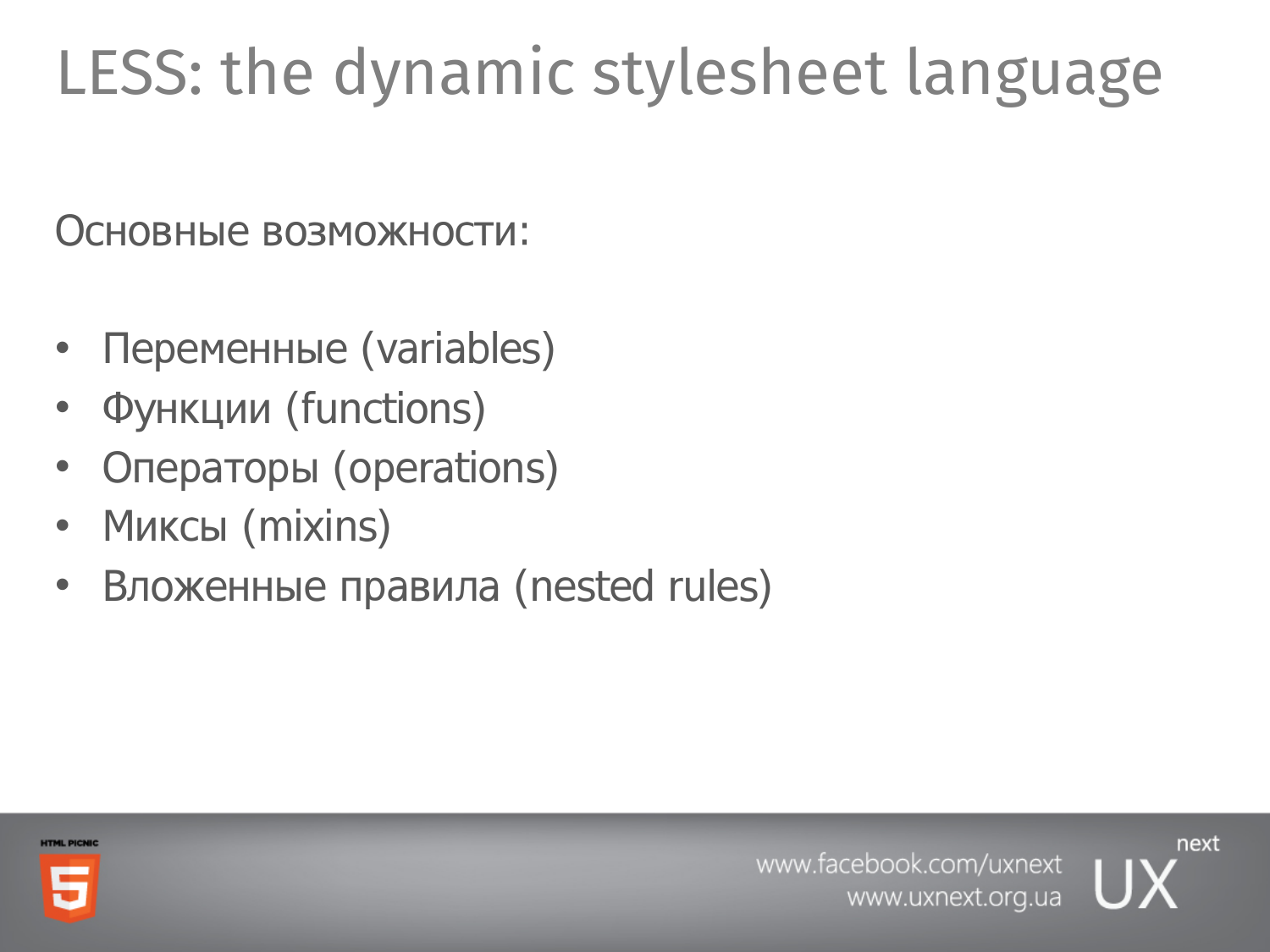

# LESS: the dynamic stylesheet language

Основные возможности:

Переменные (variables)
Функции (functions)
Операторы (operations)
Миксы (mixins)
Вложенные правила (nested rules)